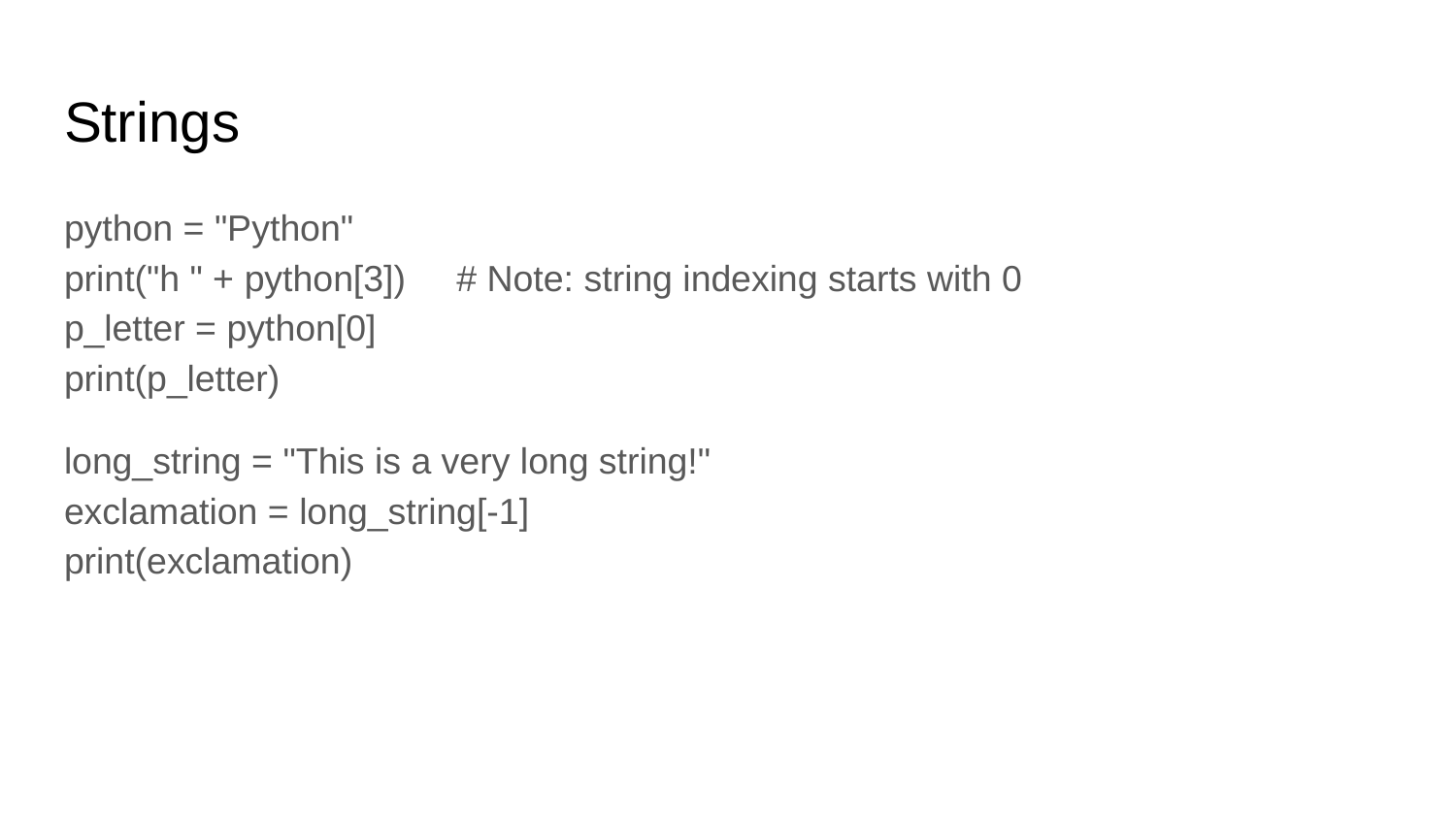

# Strings
python = "Python"
print("h " + python[3])     # Note: string indexing starts with 0
p_letter = python[0]
print(p_letter)
long_string = "This is a very long string!"
exclamation = long_string[-1]
print(exclamation)